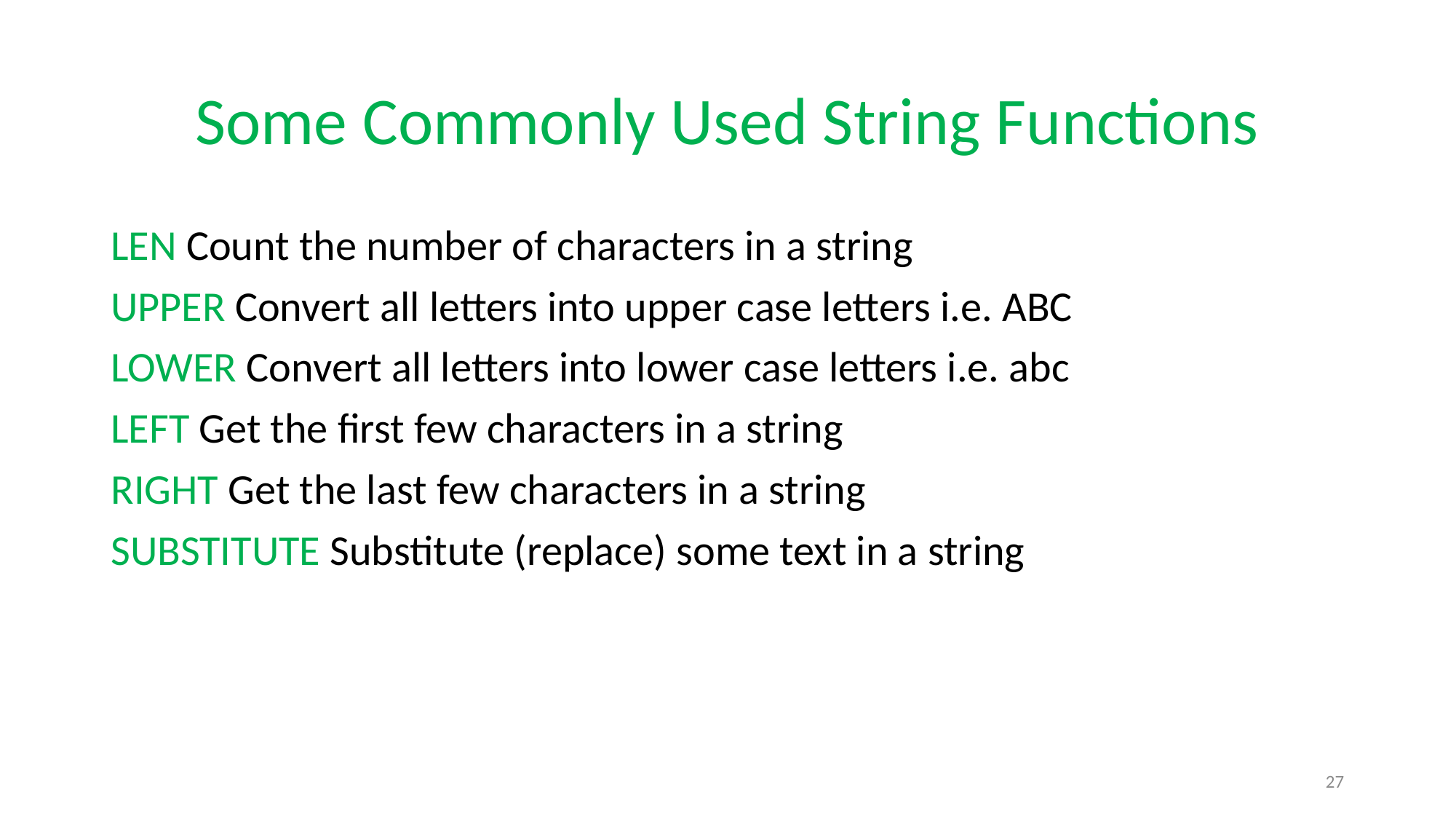

# Some Commonly Used String Functions
LEN Count the number of characters in a string
UPPER Convert all letters into upper case letters i.e. ABC
LOWER Convert all letters into lower case letters i.e. abc
LEFT Get the first few characters in a string
RIGHT Get the last few characters in a string
SUBSTITUTE Substitute (replace) some text in a string

27